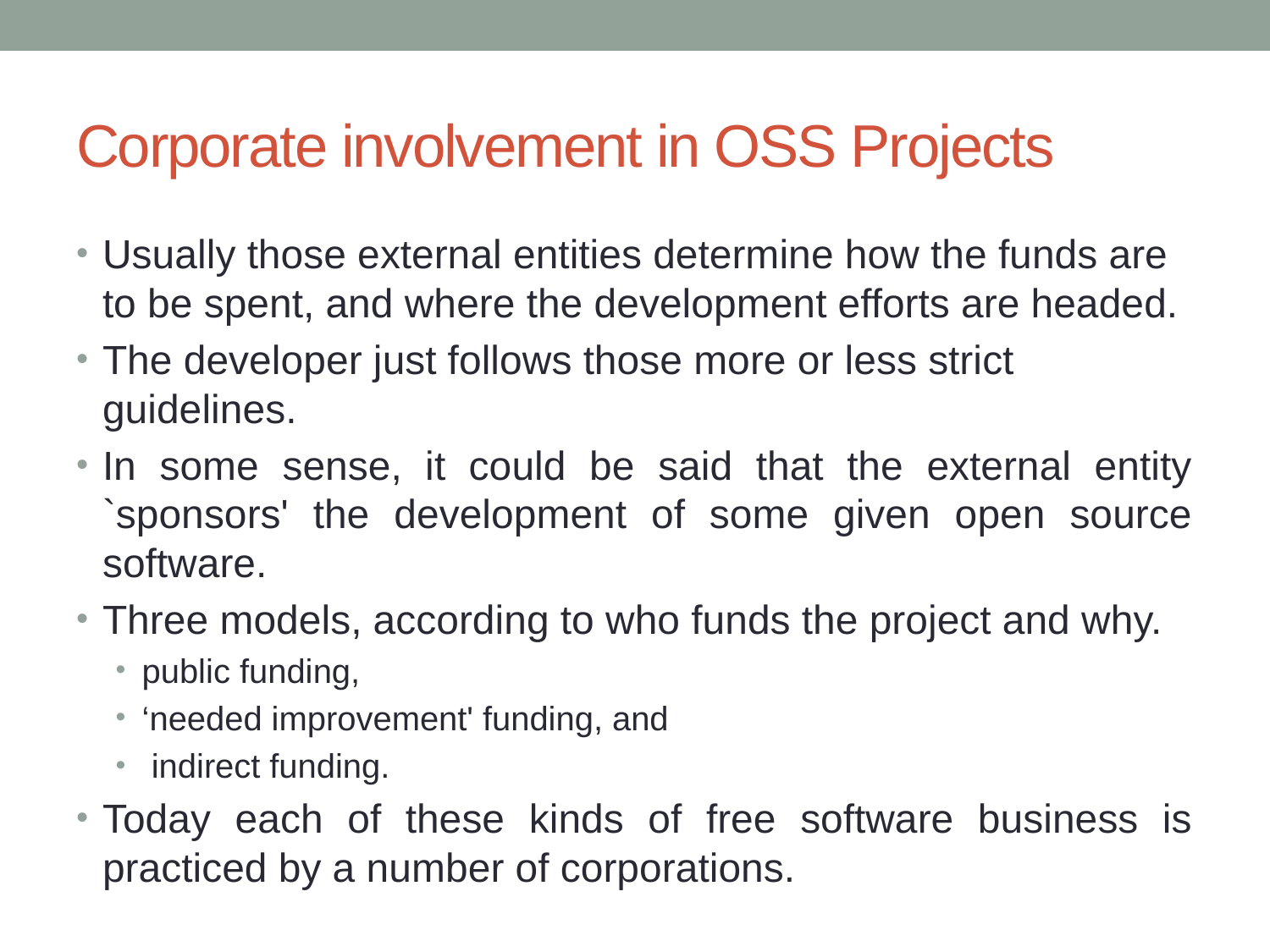

# Corporate involvement in OSS Projects
Usually those external entities determine how the funds are to be spent, and where the development efforts are headed.
The developer just follows those more or less strict guidelines.
In some sense, it could be said that the external entity `sponsors' the development of some given open source software.
Three models, according to who funds the project and why.
public funding,
‘needed improvement' funding, and
 indirect funding.
Today each of these kinds of free software business is practiced by a number of corporations.